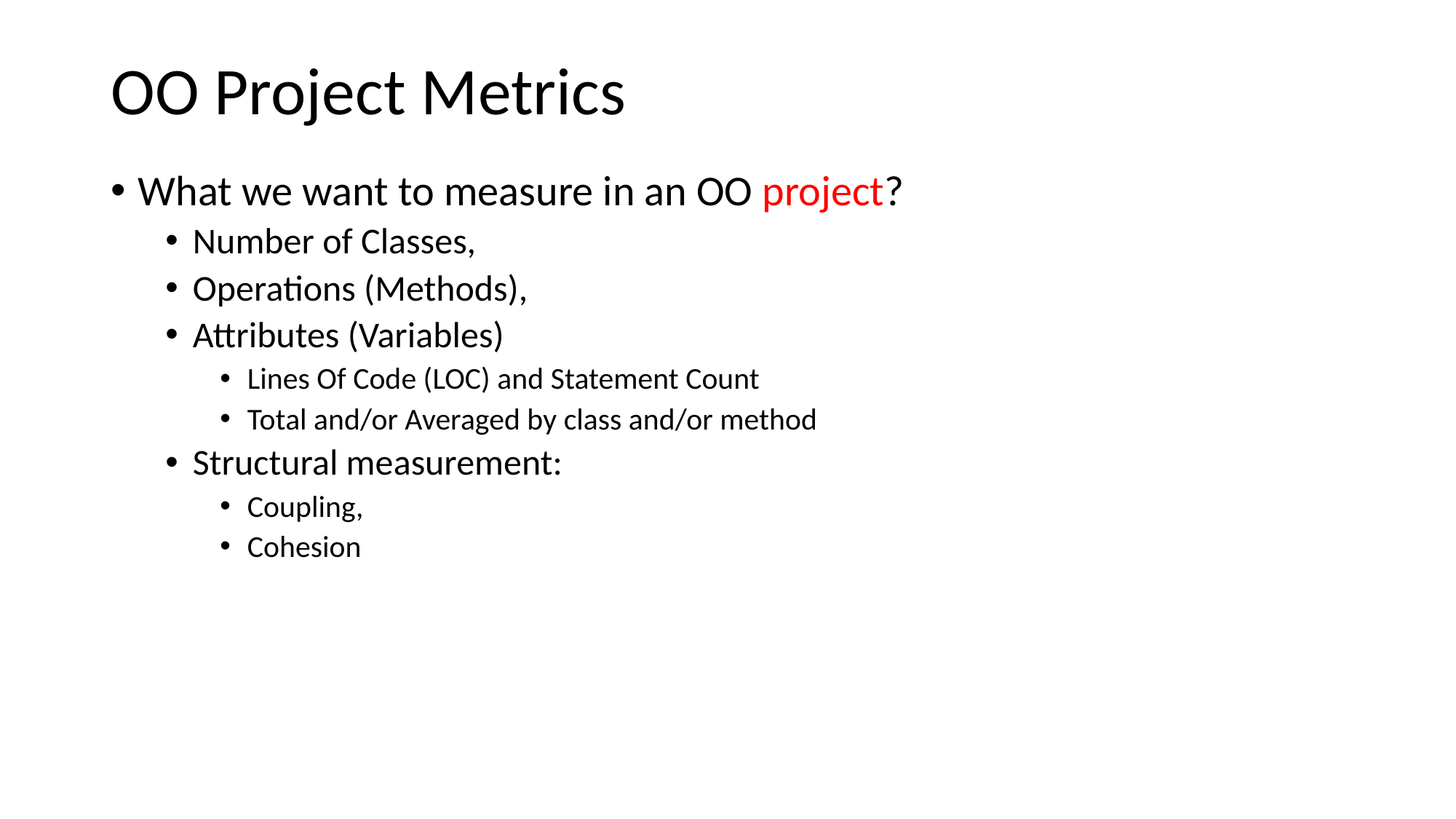

# OO Project Metrics
What we want to measure in an OO project?
Number of Classes,
Operations (Methods),
Attributes (Variables)
Lines Of Code (LOC) and Statement Count
Total and/or Averaged by class and/or method
Structural measurement:
Coupling,
Cohesion